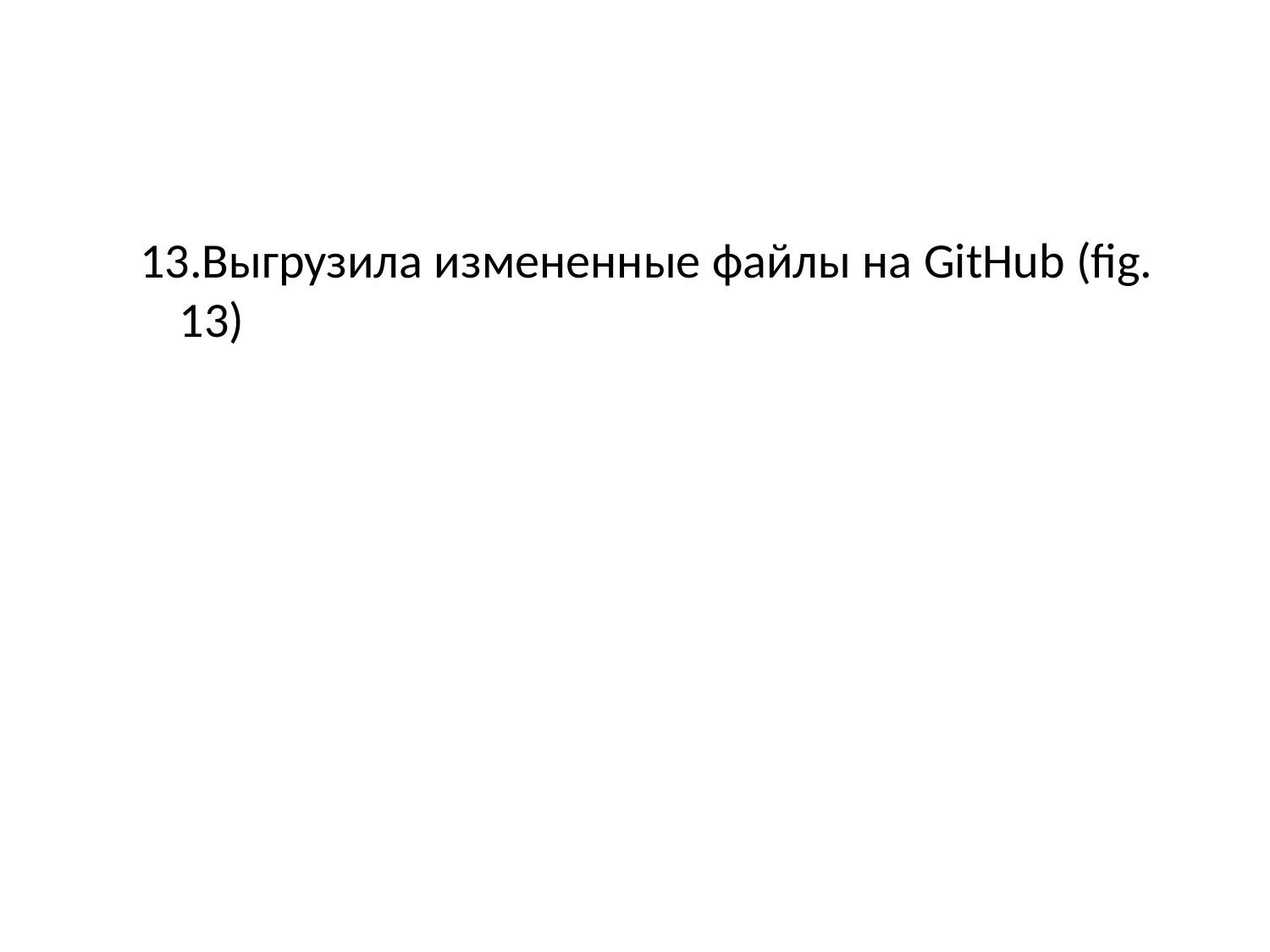

Выгрузила измененные файлы на GitHub (fig. 13)